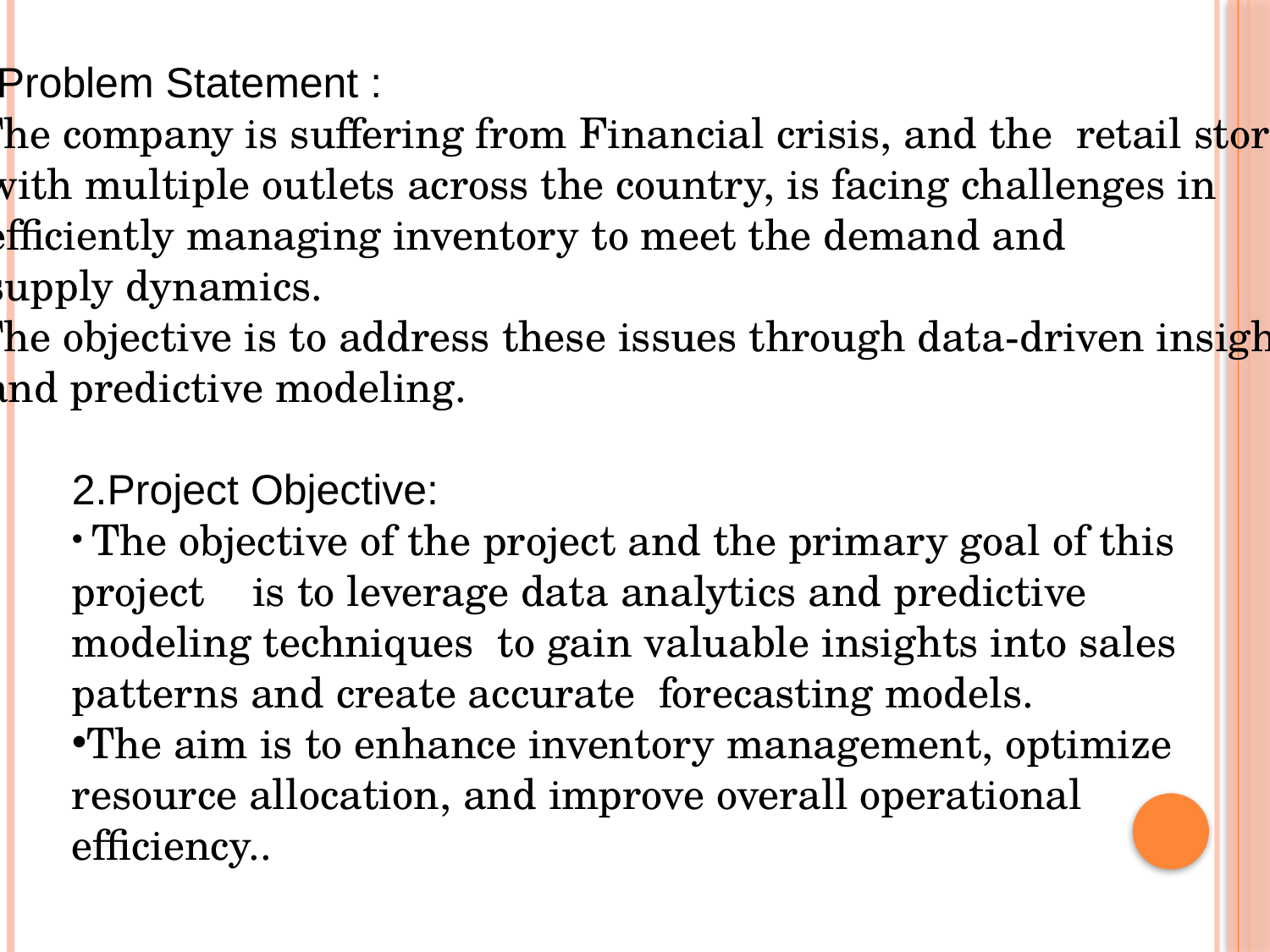

1.Problem Statement :
The company is suffering from Financial crisis, and the  retail store,
  with multiple outlets across the country, is facing challenges in
  efficiently managing inventory to meet the demand and
  supply dynamics.
The objective is to address these issues through data-driven insights
  and predictive modeling.
2.Project Objective:
 The objective of the project and the primary goal of this project    is to leverage data analytics and predictive modeling techniques  to gain valuable insights into sales patterns and create accurate  forecasting models.
The aim is to enhance inventory management, optimize resource allocation, and improve overall operational efficiency..